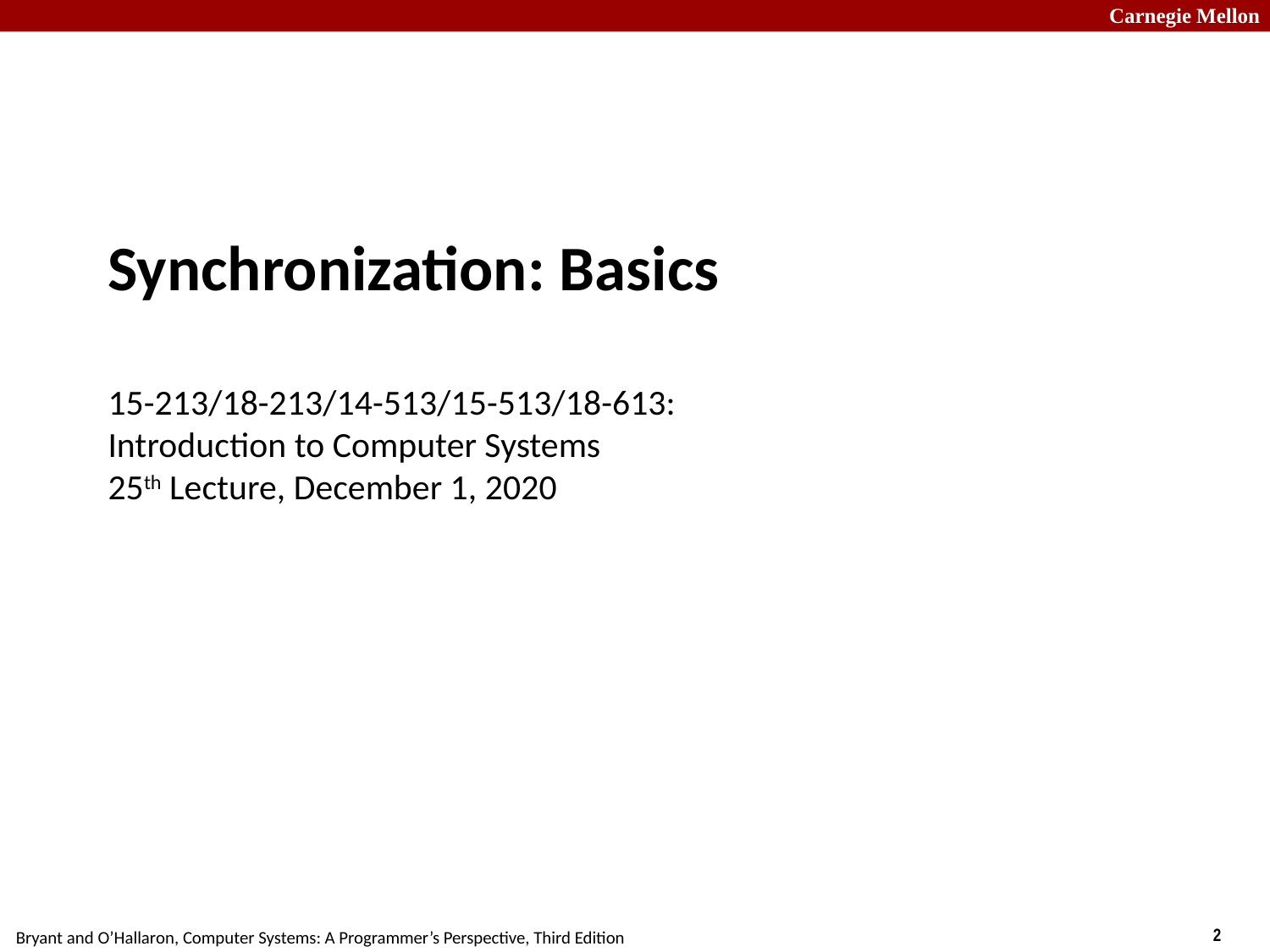

# Synchronization: Basics 15-213/18-213/14-513/15-513/18-613: Introduction to Computer Systems 25th Lecture, December 1, 2020